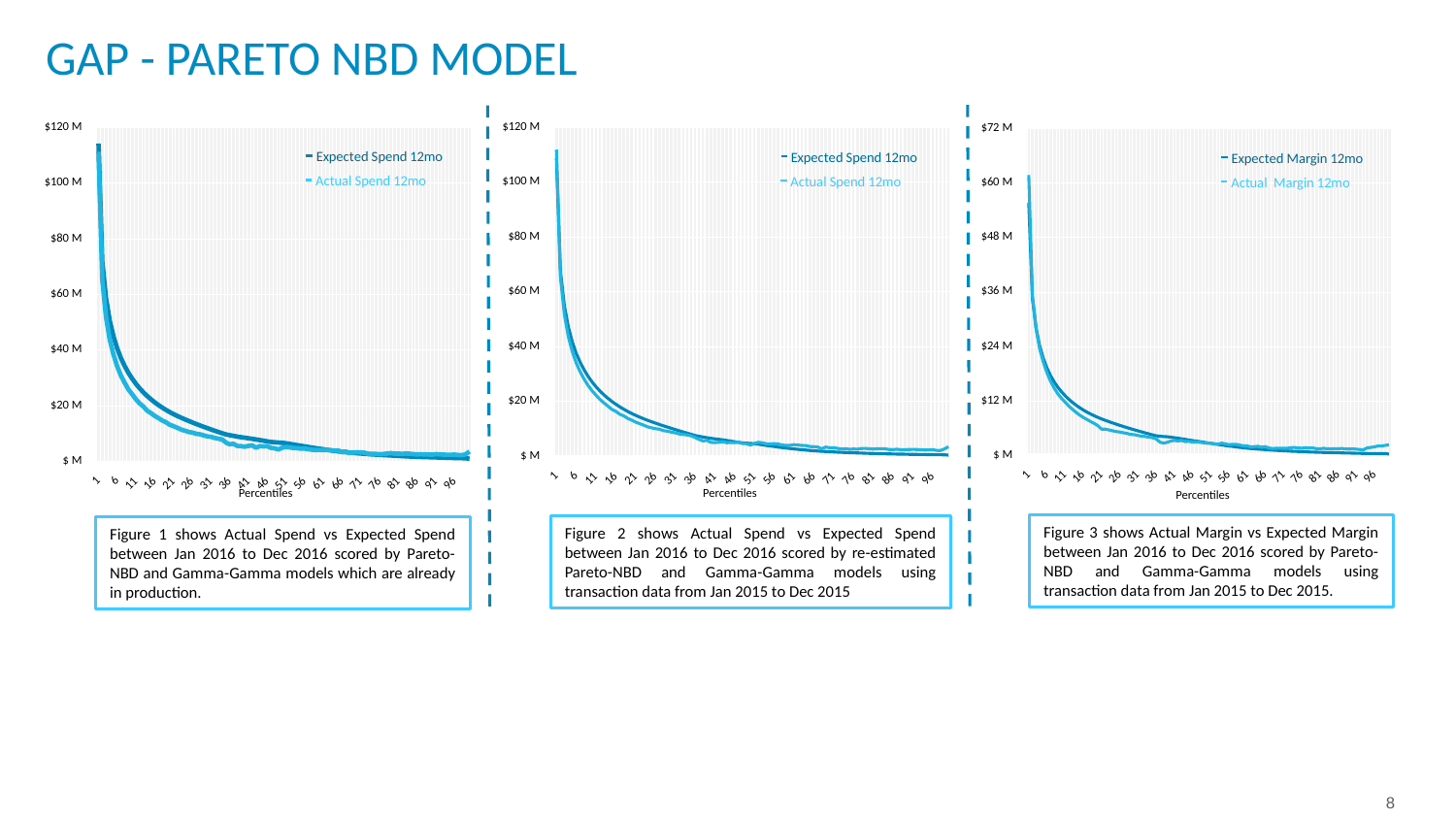

# GAP - PARETO NBD MODEL

### Chart

| Category | exp_ltv_12 | spend_12 |
|---|---|---|

### Chart

| Category | exp_ltv_12 | spend_12 |
|---|---|---|

### Chart

| Category | Forecasted LTV 12 mo | Actual 12 mo |
|---|---|---|
Expected Spend 12mo
Actual Spend 12mo
Expected Spend 12mo
Actual Spend 12mo
Expected Margin 12mo
Actual  Margin 12mo
Percentiles
Percentiles
Percentiles
Figure 3 shows Actual Margin vs Expected Margin between Jan 2016 to Dec 2016 scored by Pareto-NBD and Gamma-Gamma models using transaction data from Jan 2015 to Dec 2015.
Figure 2 shows Actual Spend vs Expected Spend between Jan 2016 to Dec 2016 scored by re-estimated Pareto-NBD and Gamma-Gamma models using transaction data from Jan 2015 to Dec 2015
Figure 1 shows Actual Spend vs Expected Spend between Jan 2016 to Dec 2016 scored by Pareto-NBD and Gamma-Gamma models which are already in production.